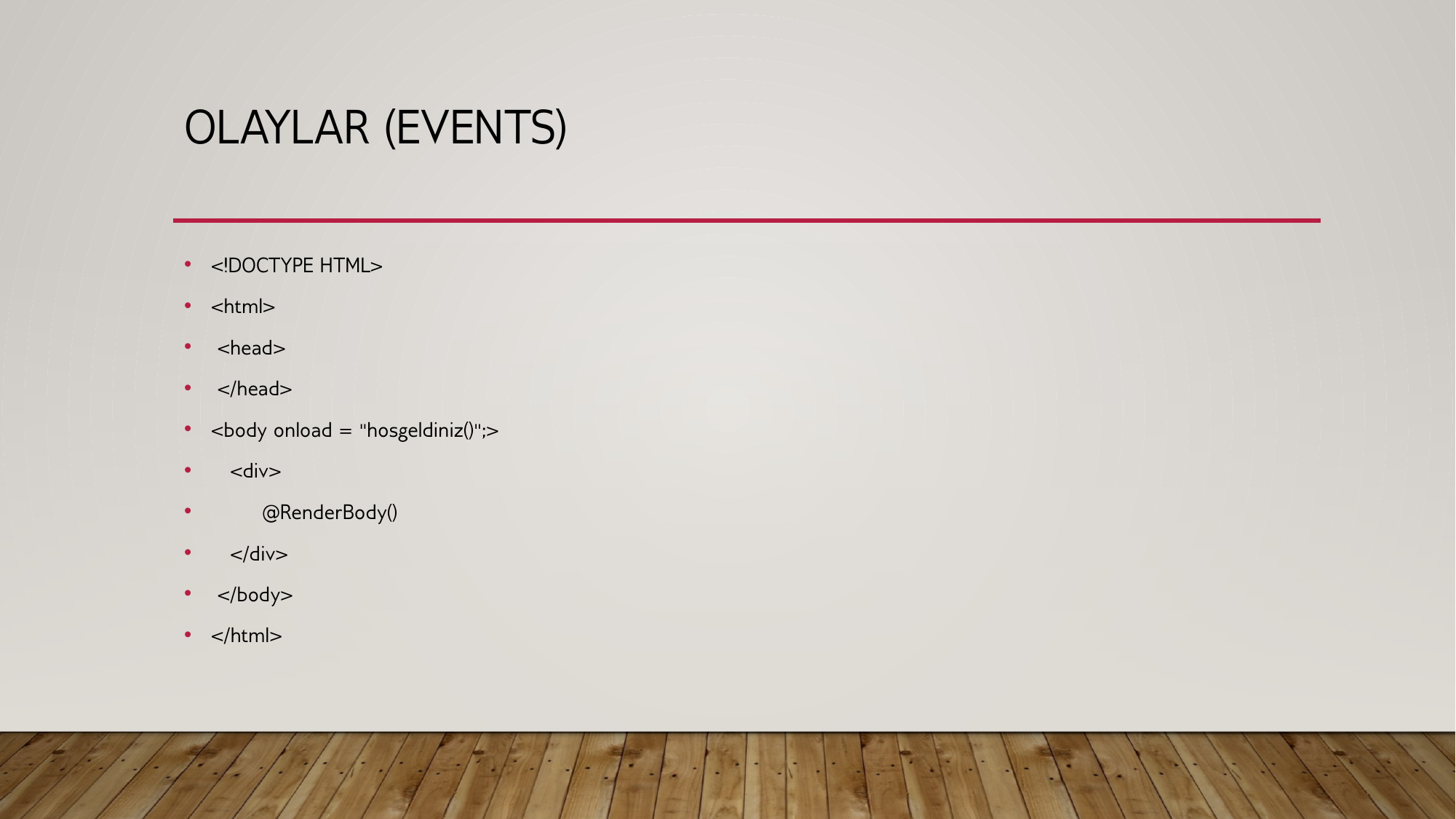

# Olaylar (events)
<!DOCTYPE HTML>
<html>
 <head>
 </head>
<body onload = "hosgeldiniz()";>
   <div>
        @RenderBody()
   </div>
 </body>
</html>